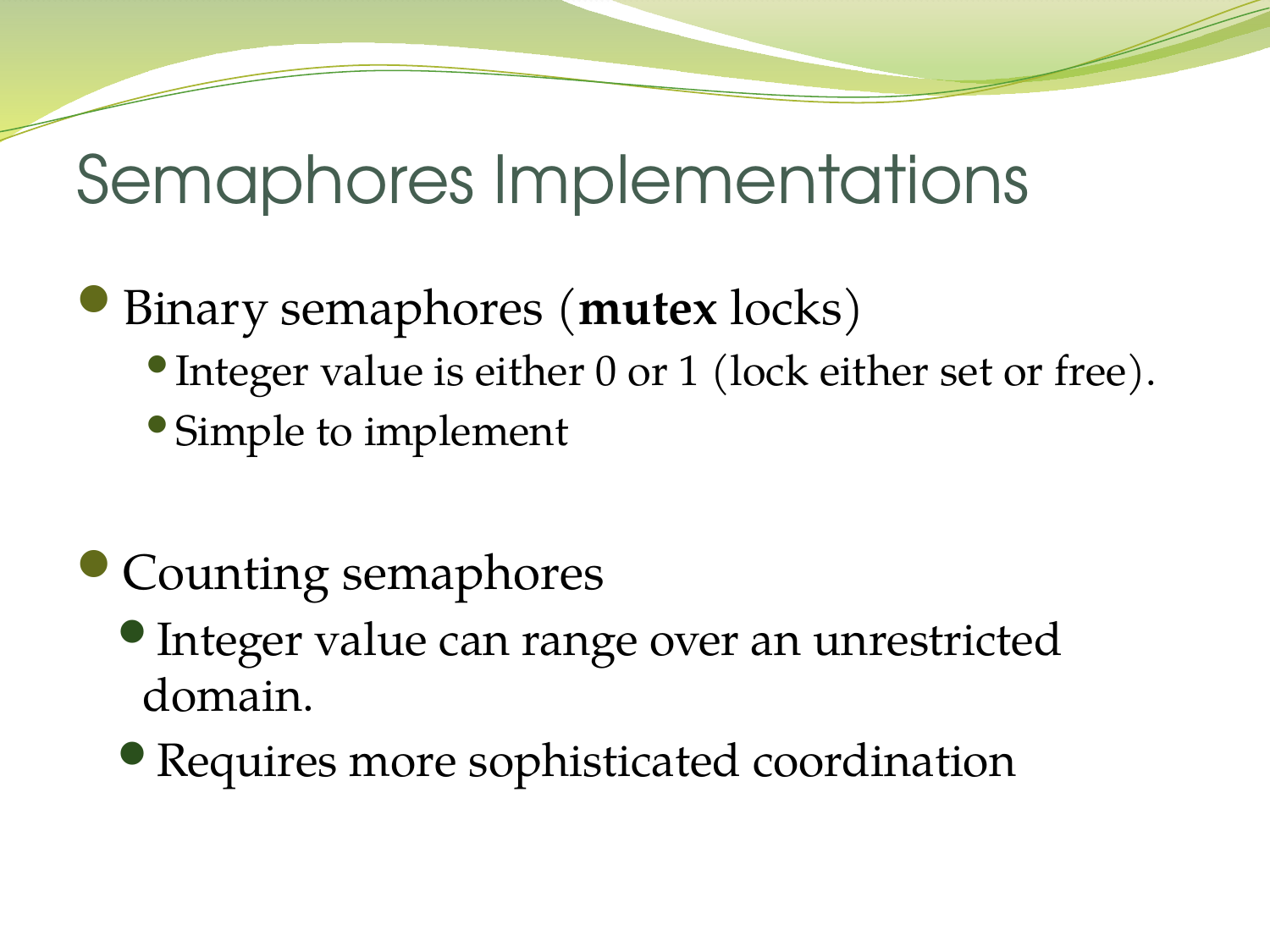

# Semaphores Implementations
Binary semaphores (mutex locks)
Integer value is either 0 or 1 (lock either set or free).
Simple to implement

Counting semaphores
Integer value can range over an unrestricted domain.
Requires more sophisticated coordination